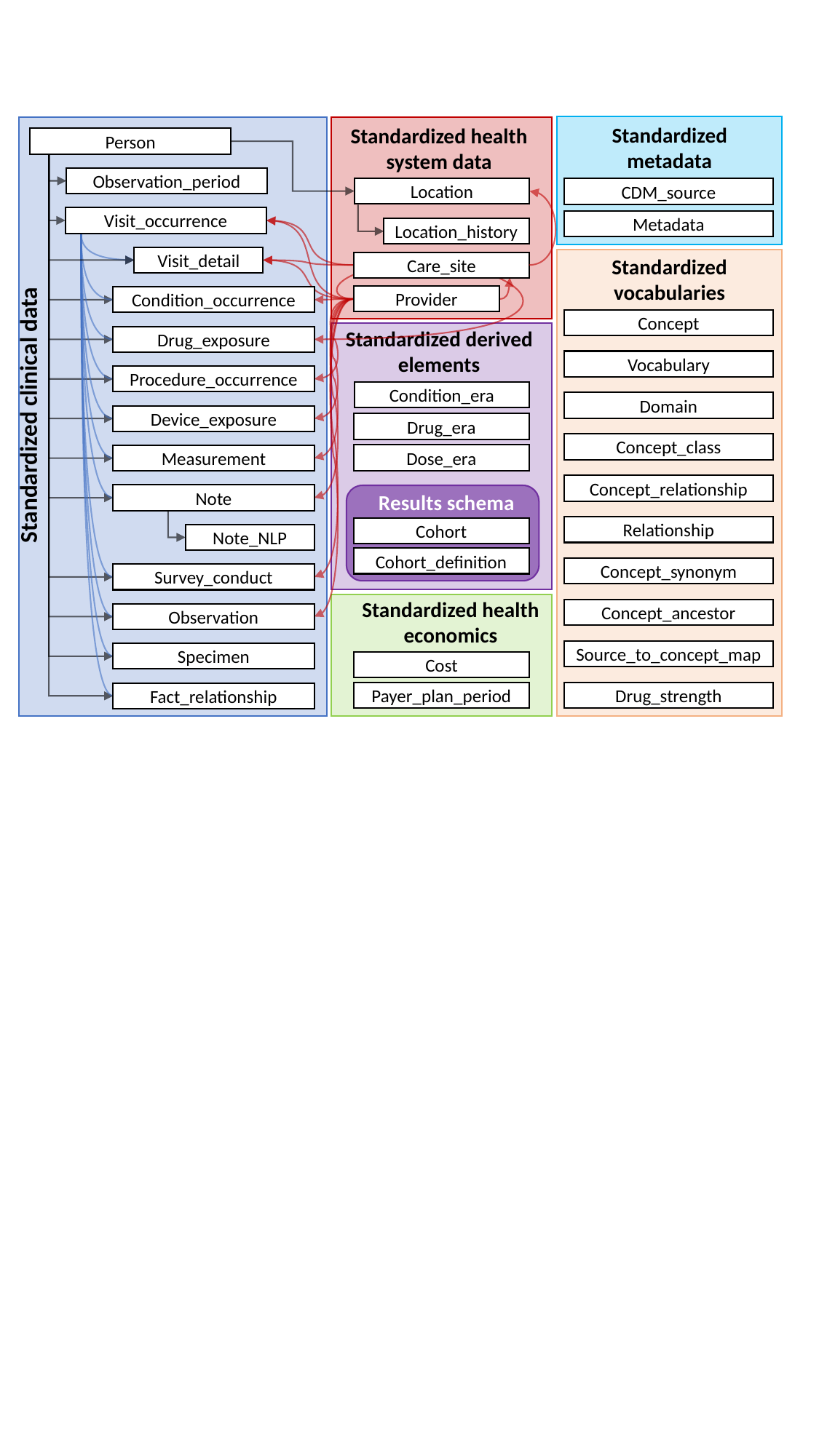

Standardized metadata

Standardized health system data
Standardized clinical data
Person

Observation_period

Location
CDM_source
Visit_occurrence
Metadata
Location_history

Visit_detail
Standardized vocabularies

Care_site
Provider
Condition_occurrence
Concept
Standardized derived elements

Drug_exposure
Vocabulary
Procedure_occurrence
Condition_era
Domain
Device_exposure
Drug_era
Concept_class
Dose_era
Measurement

Concept_relationship
Results schema
Note

Relationship
Cohort
Note_NLP
Cohort_definition
Concept_synonym
Survey_conduct
Standardized health economics

Concept_ancestor
Observation
Source_to_concept_map
Specimen
Cost
Payer_plan_period
Drug_strength
Fact_relationship